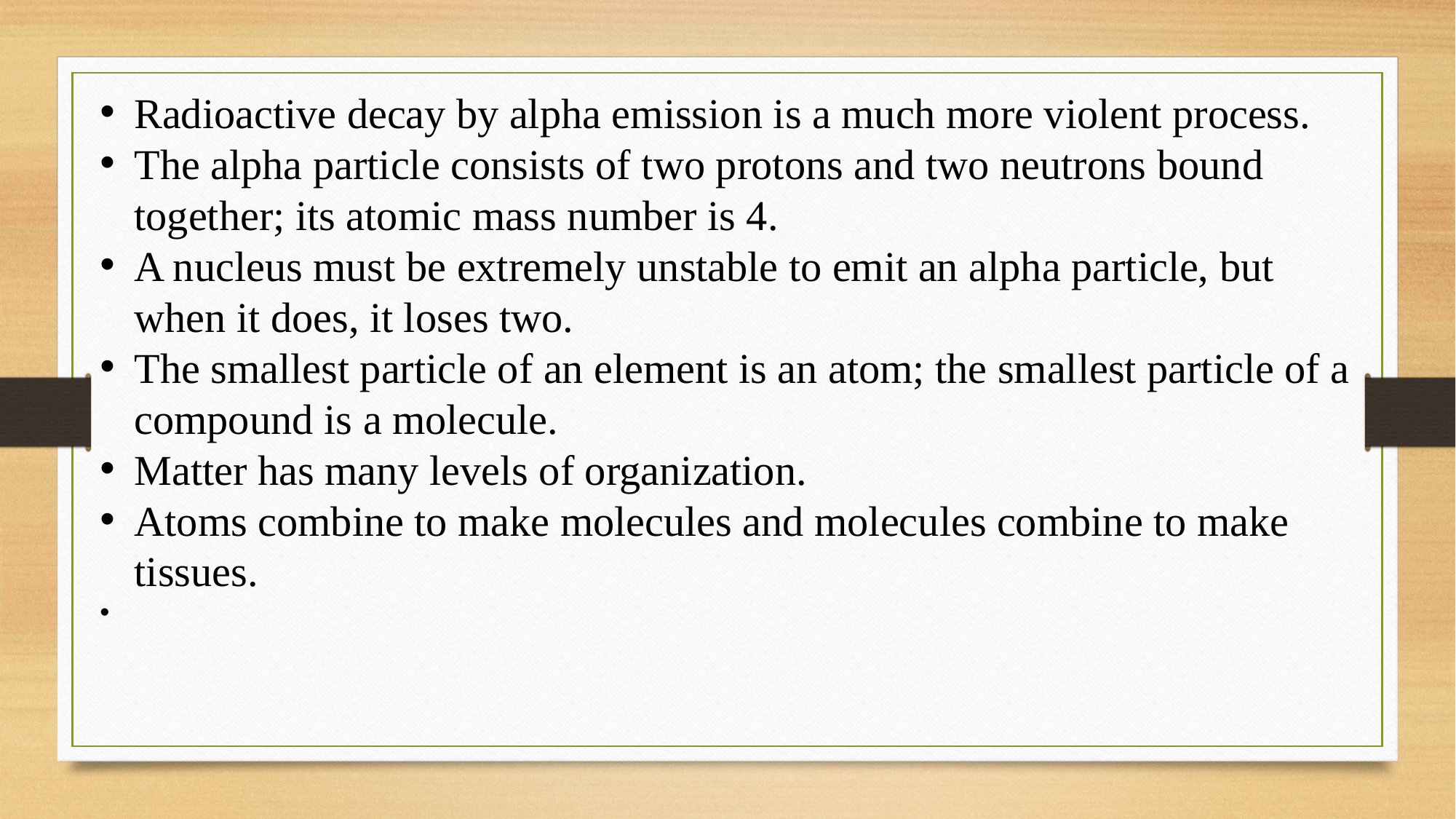

Radioactive decay by alpha emission is a much more violent process.
The alpha particle consists of two protons and two neutrons bound together; its atomic mass number is 4.
A nucleus must be extremely unstable to emit an alpha particle, but when it does, it loses two.
The smallest particle of an element is an atom; the smallest particle of a compound is a molecule.
Matter has many levels of organization.
Atoms combine to make molecules and molecules combine to make tissues.